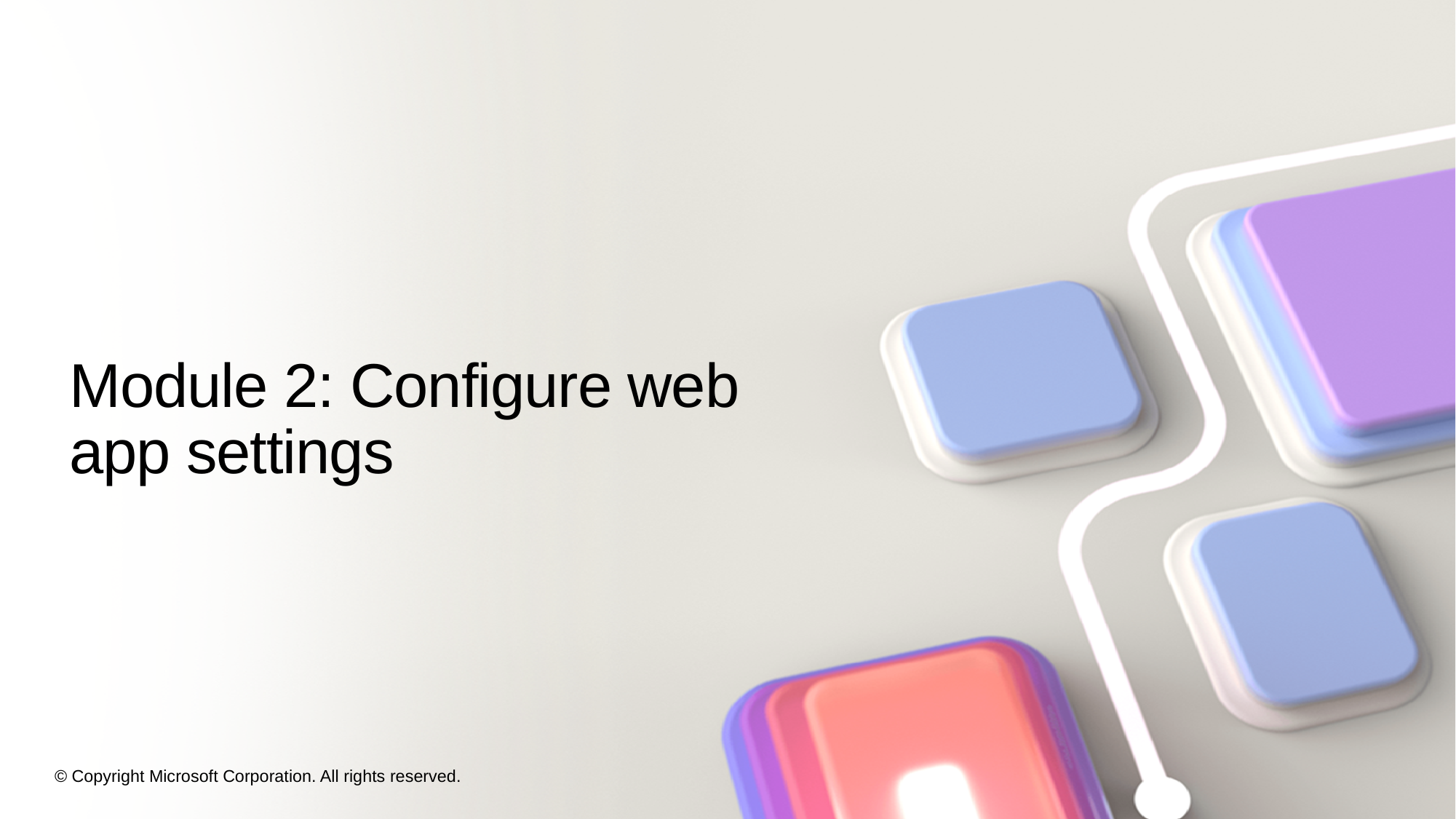

# Module 2: Configure web app settings